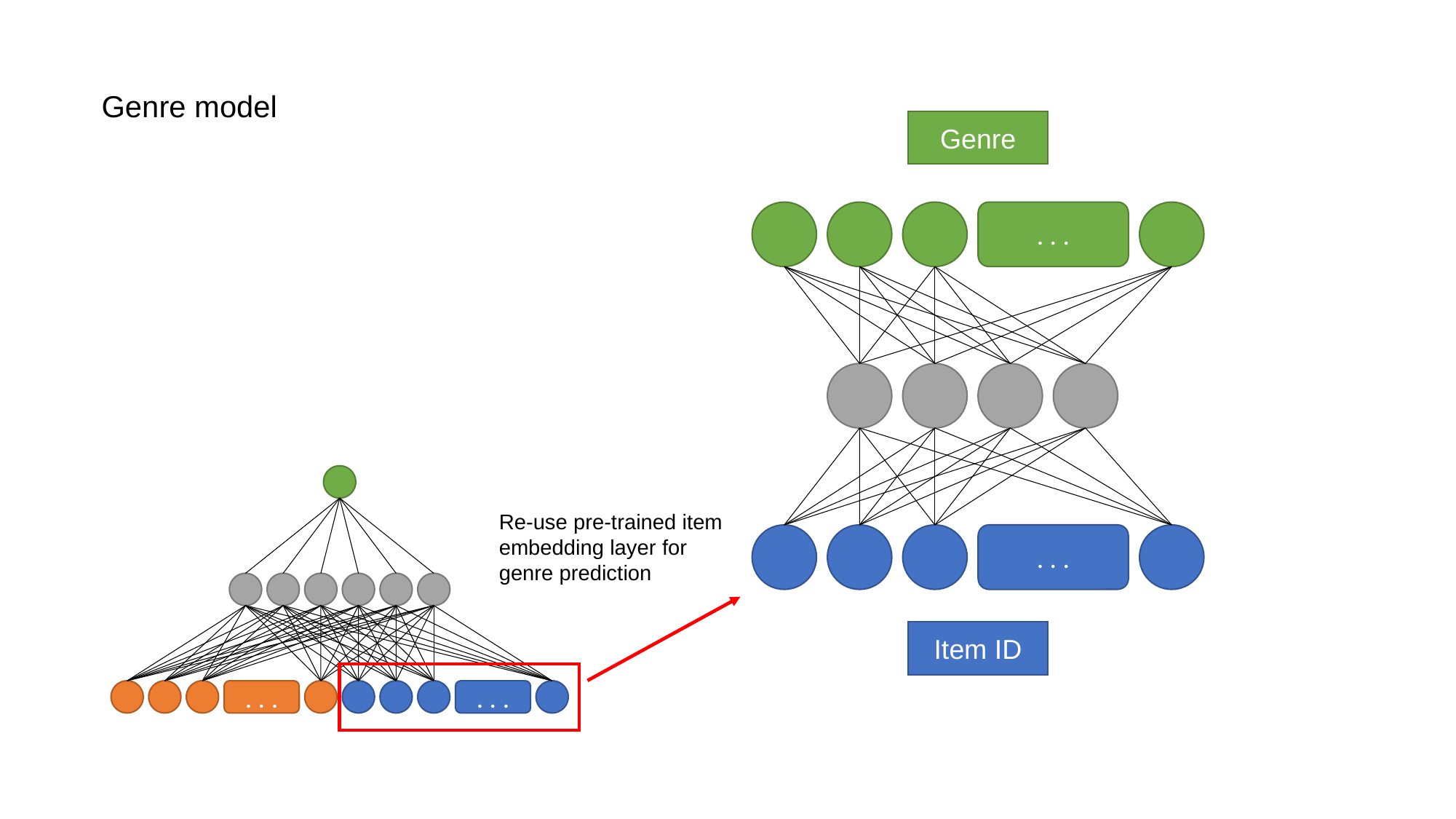

Genre model
Genre

. . .

. . .

. . .

Re-use pre-trained item embedding layer for genre prediction

. . .

Item ID